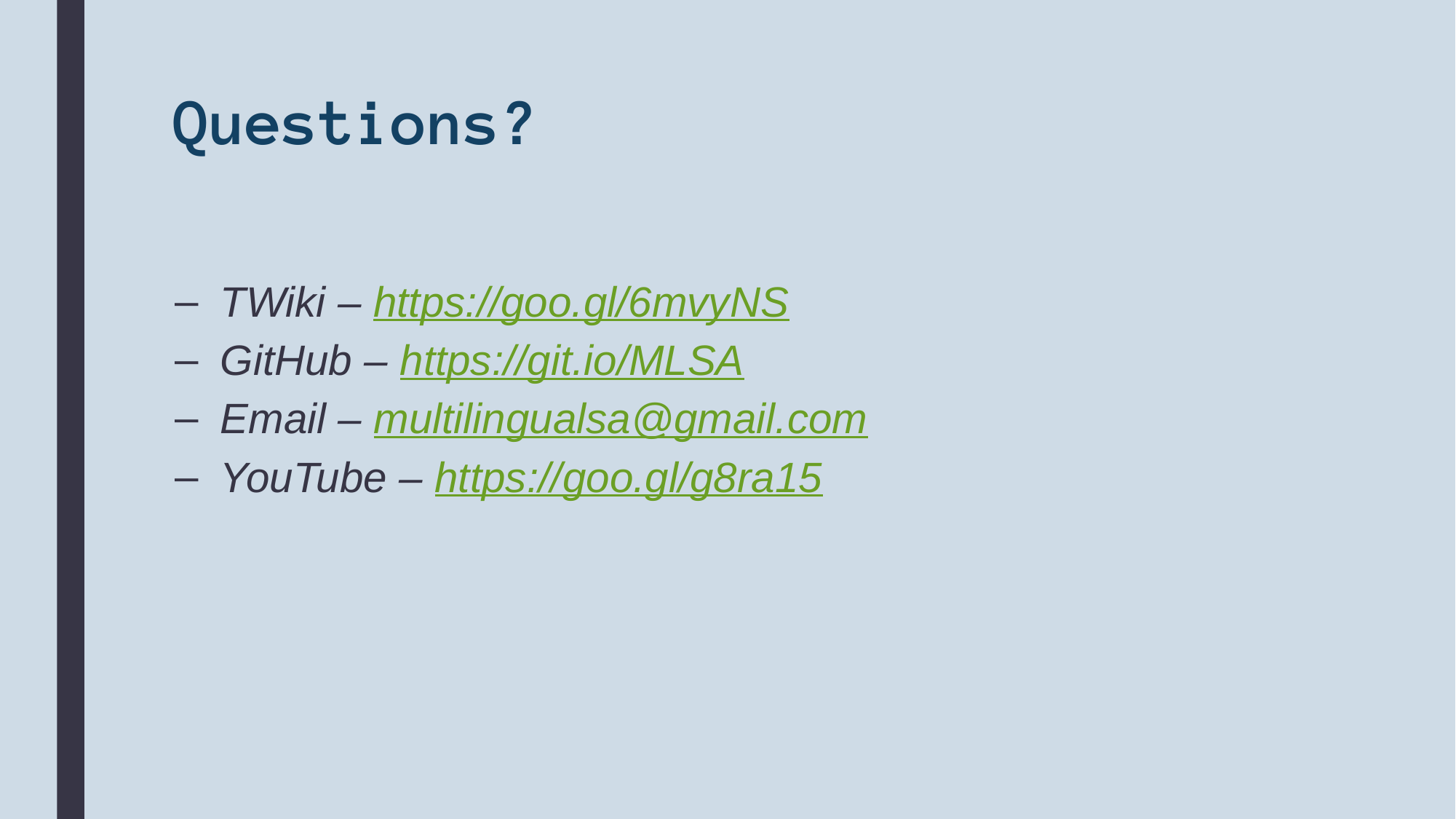

# Questions?
TWiki – https://goo.gl/6mvyNS
GitHub – https://git.io/MLSA
Email – multilingualsa@gmail.com
YouTube – https://goo.gl/g8ra15